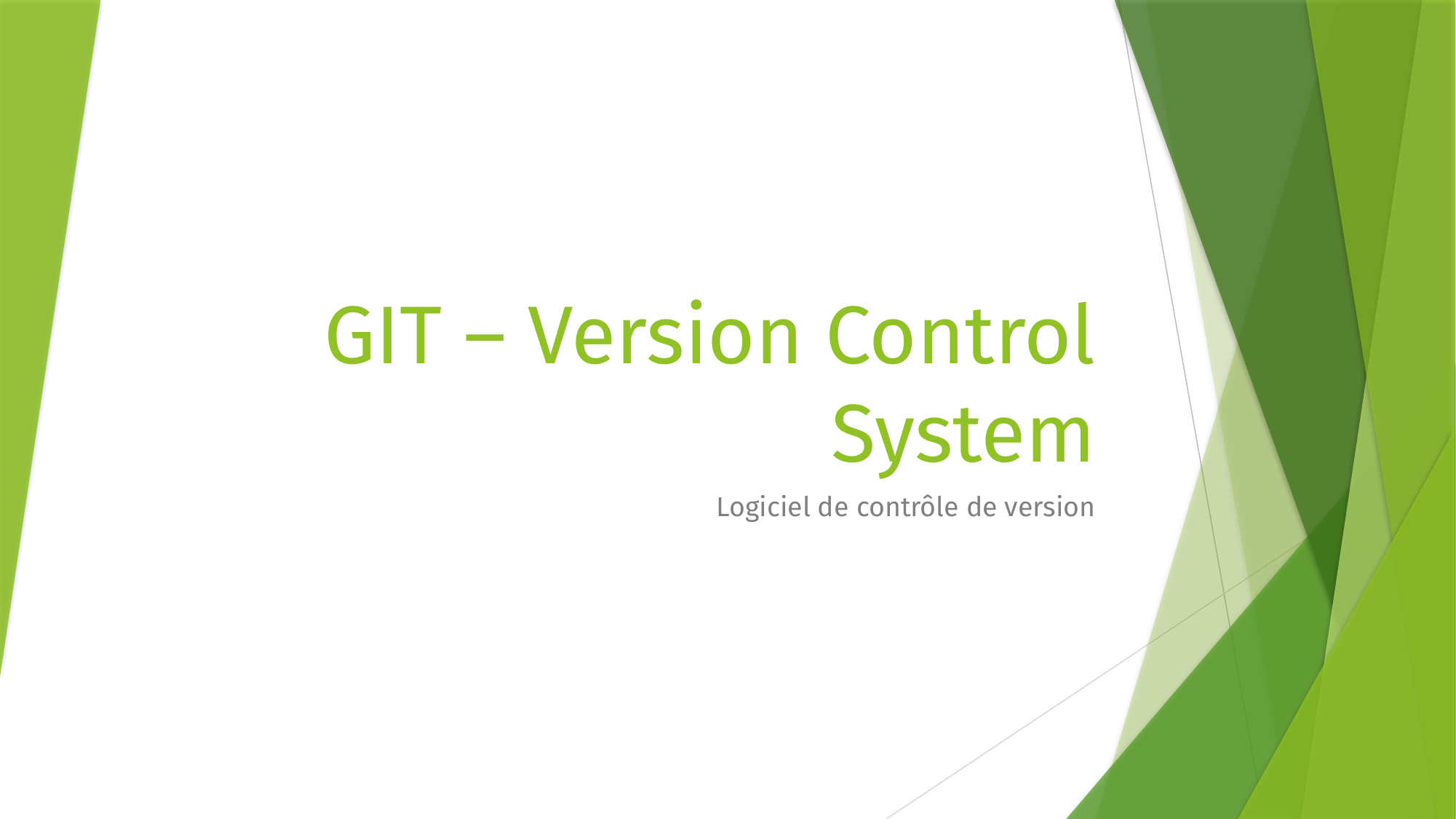

# GIT – Version Control System
Logiciel de contrôle de version